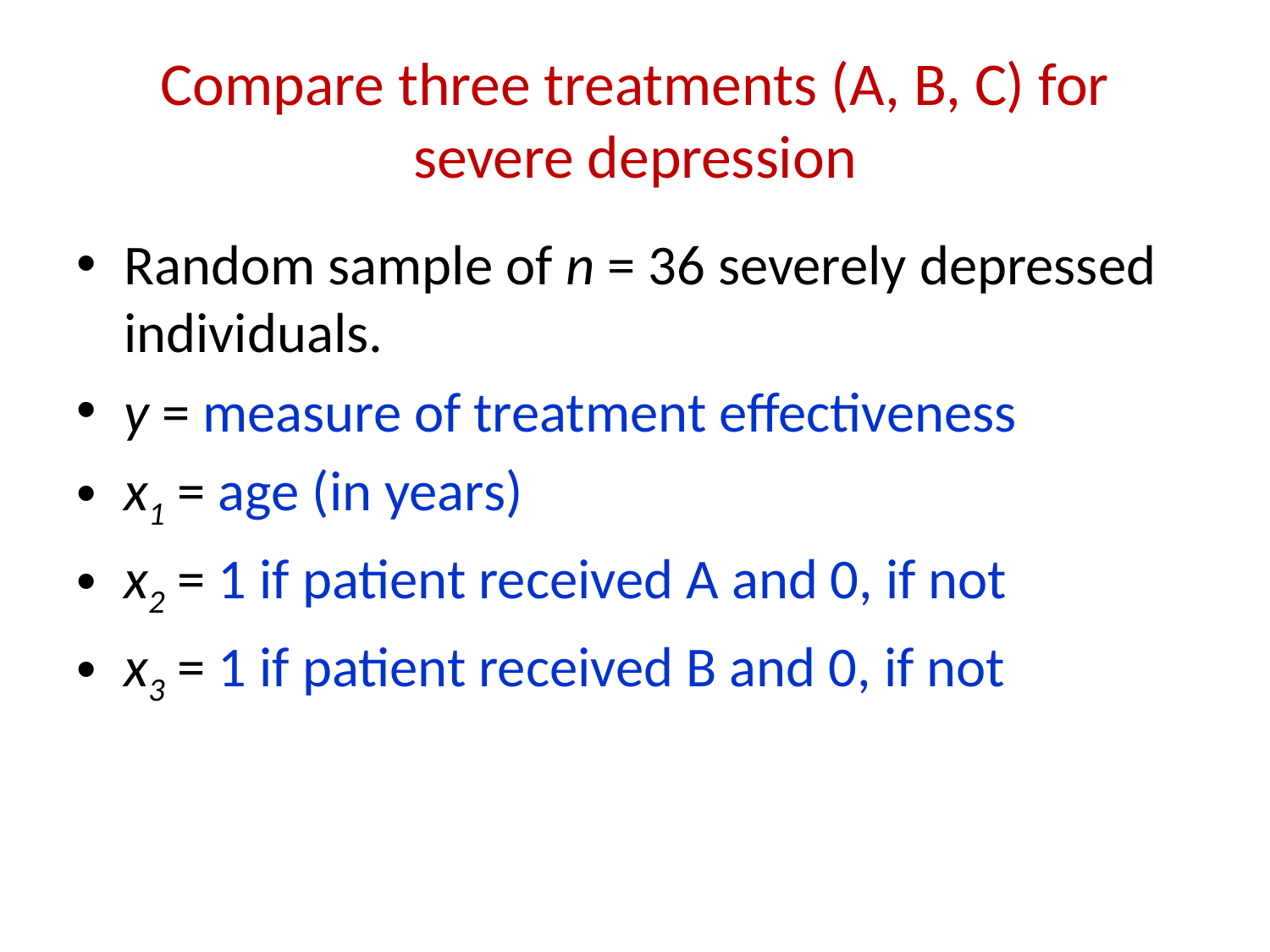

# Compare three treatments (A, B, C) for severe depression
Random sample of n = 36 severely depressed individuals.
y = measure of treatment effectiveness
x1 = age (in years)
x2 = 1 if patient received A and 0, if not
x3 = 1 if patient received B and 0, if not